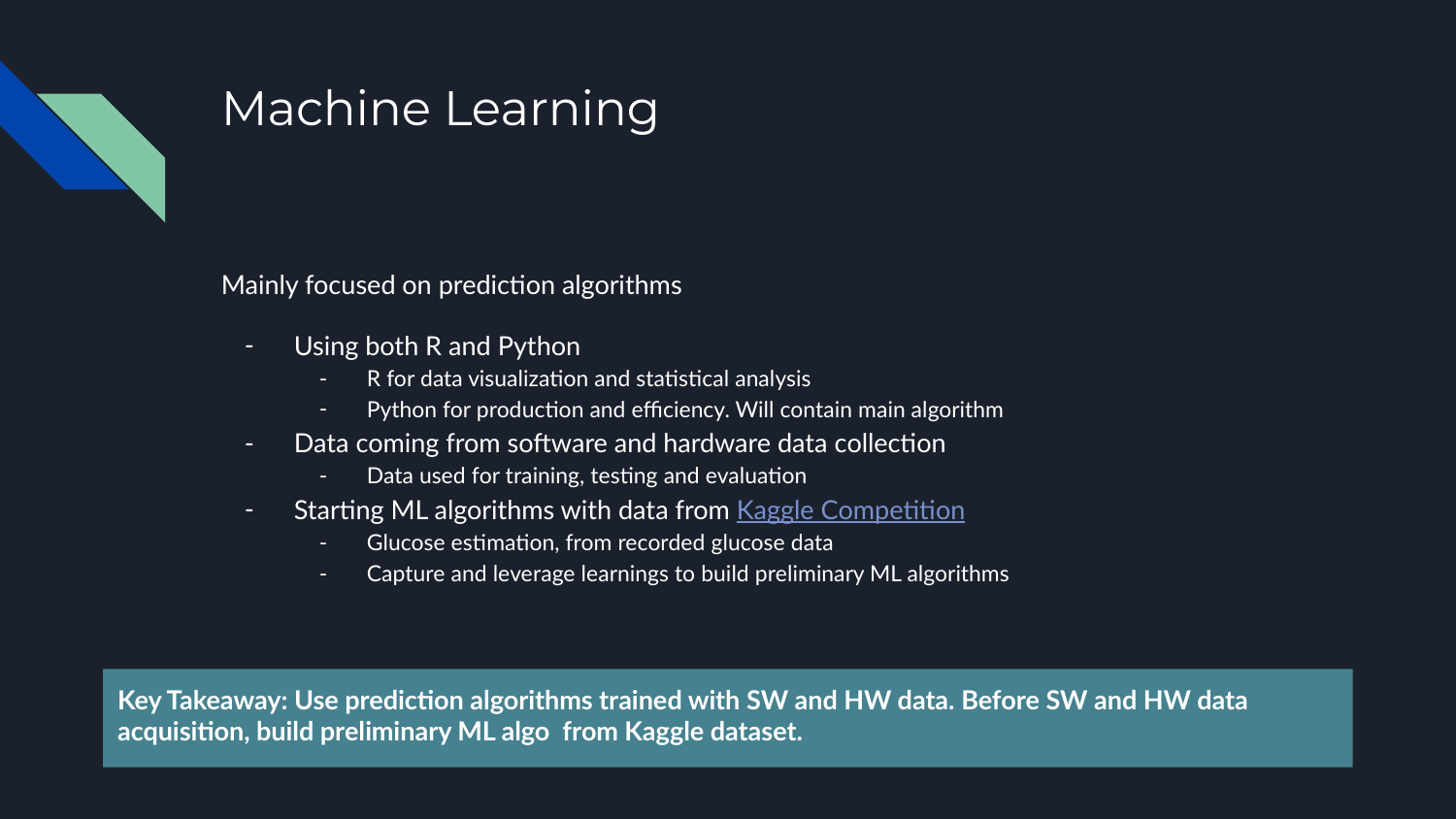

# Machine Learning
Mainly focused on prediction algorithms
Using both R and Python
R for data visualization and statistical analysis
Python for production and efficiency. Will contain main algorithm
Data coming from software and hardware data collection
Data used for training, testing and evaluation
Starting ML algorithms with data from Kaggle Competition
Glucose estimation, from recorded glucose data
Capture and leverage learnings to build preliminary ML algorithms
Key Takeaway: Use prediction algorithms trained with SW and HW data. Before SW and HW data acquisition, build preliminary ML algo  from Kaggle dataset.